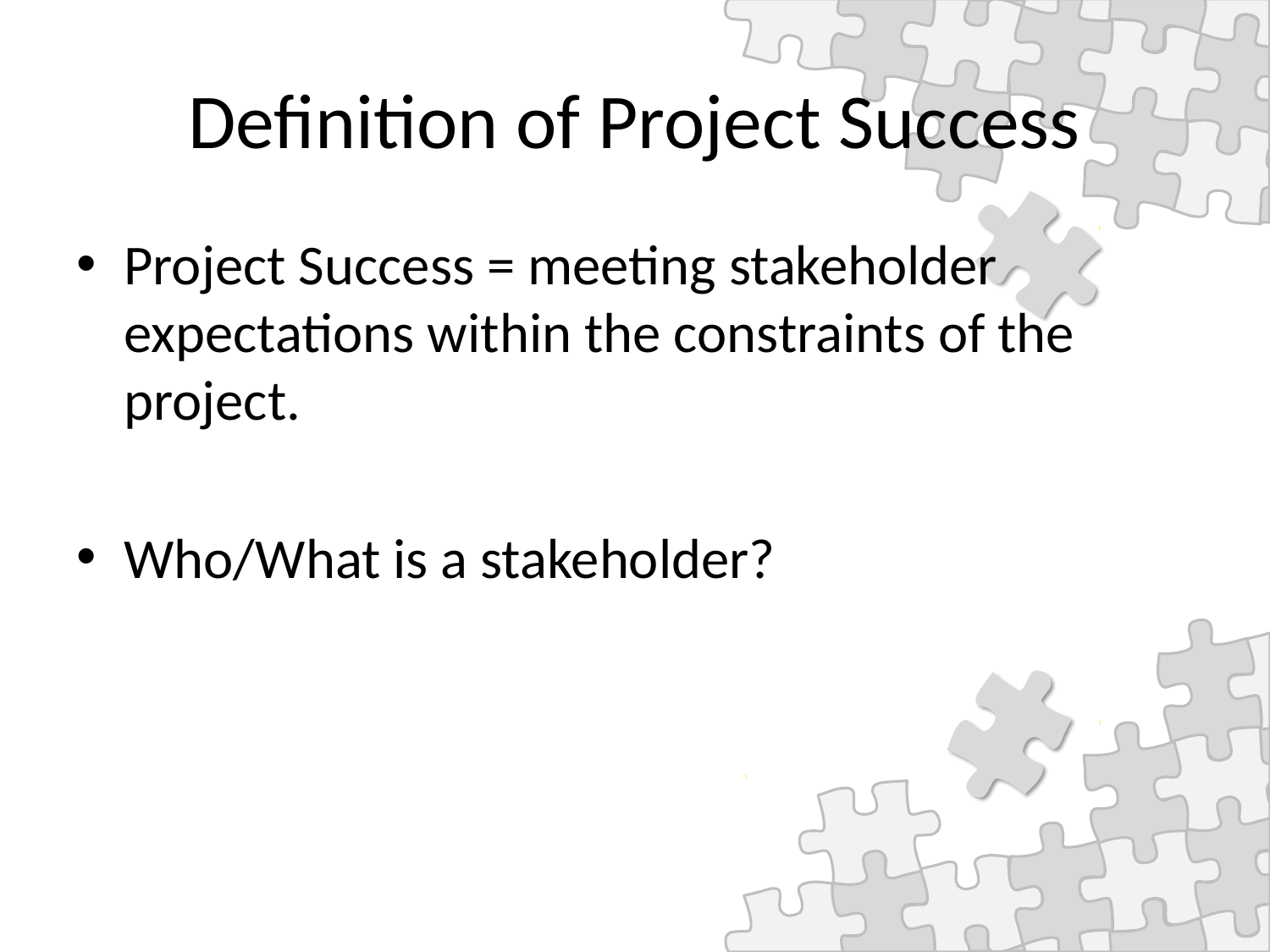

# Definition of Project Success
Project Success = meeting stakeholder expectations within the constraints of the project.

Who/What is a stakeholder?